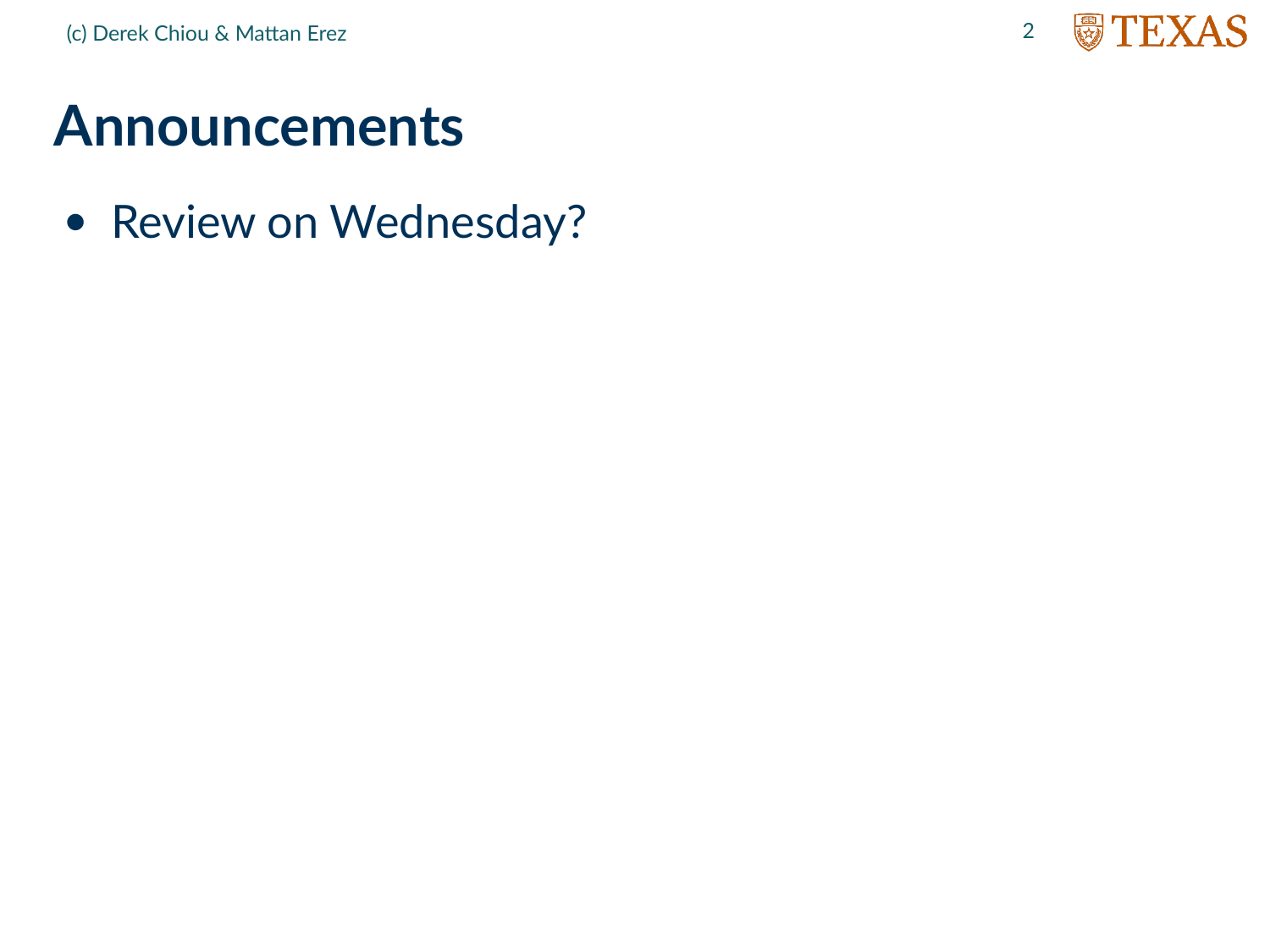

2
(c) Derek Chiou & Mattan Erez
# Announcements
Review on Wednesday?